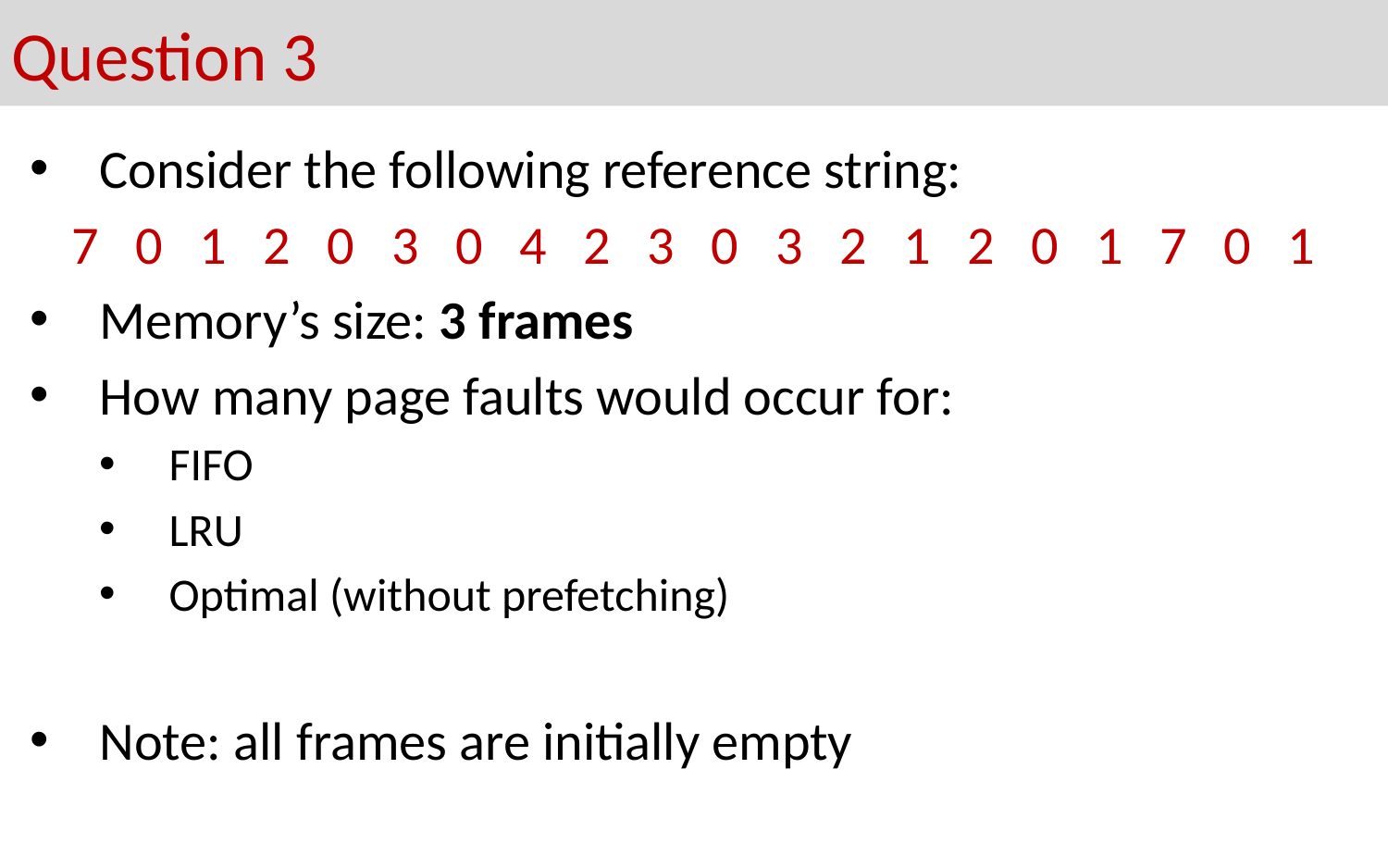

# Question 3
Consider the following reference string:
7   0   1   2   0   3   0   4   2   3   0   3   2   1   2   0   1   7   0   1
Memory’s size: 3 frames
How many page faults would occur for:
FIFO
LRU
Optimal (without prefetching)

Note: all frames are initially empty